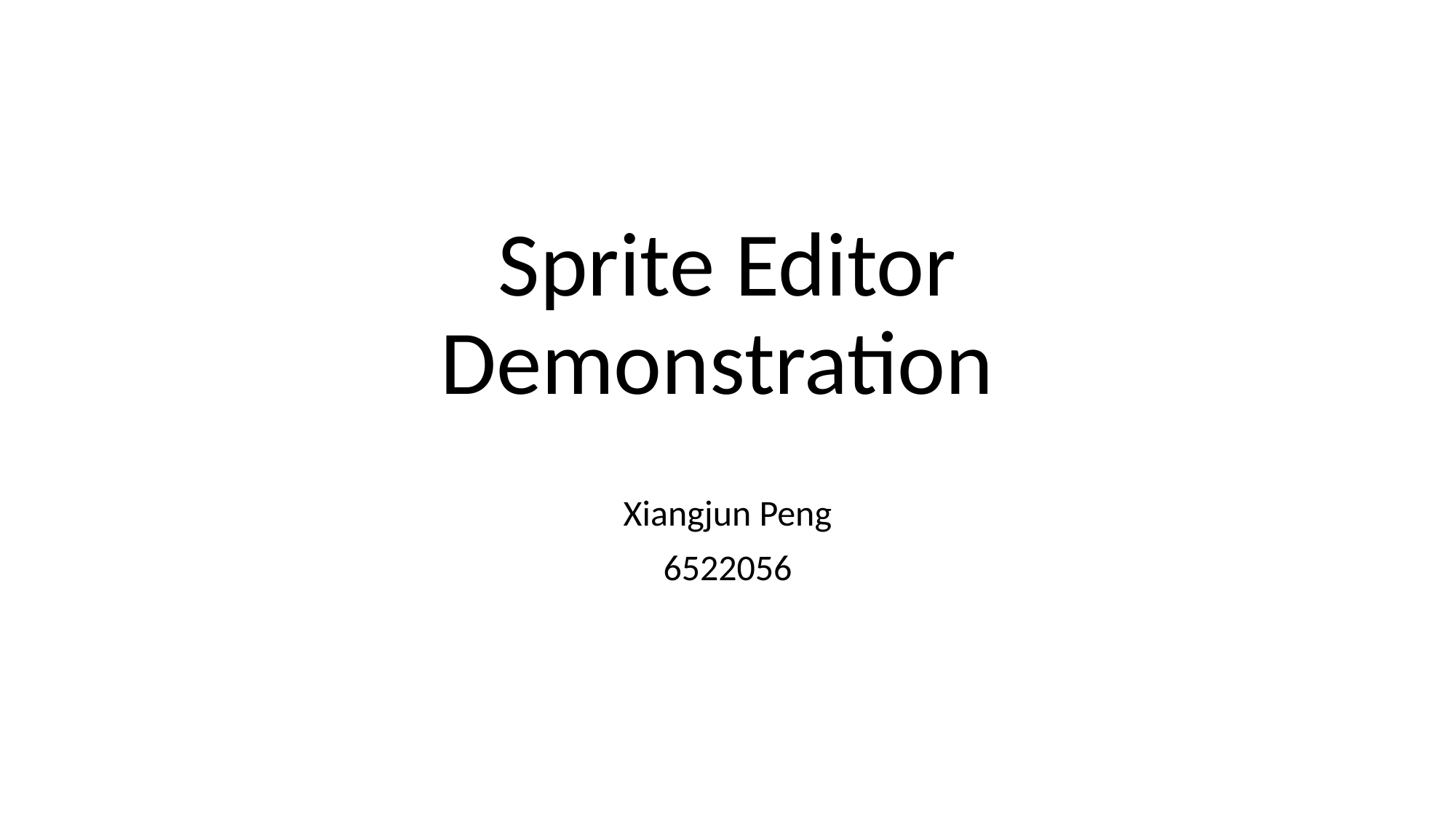

# Sprite Editor Demonstration

Xiangjun Peng
6522056